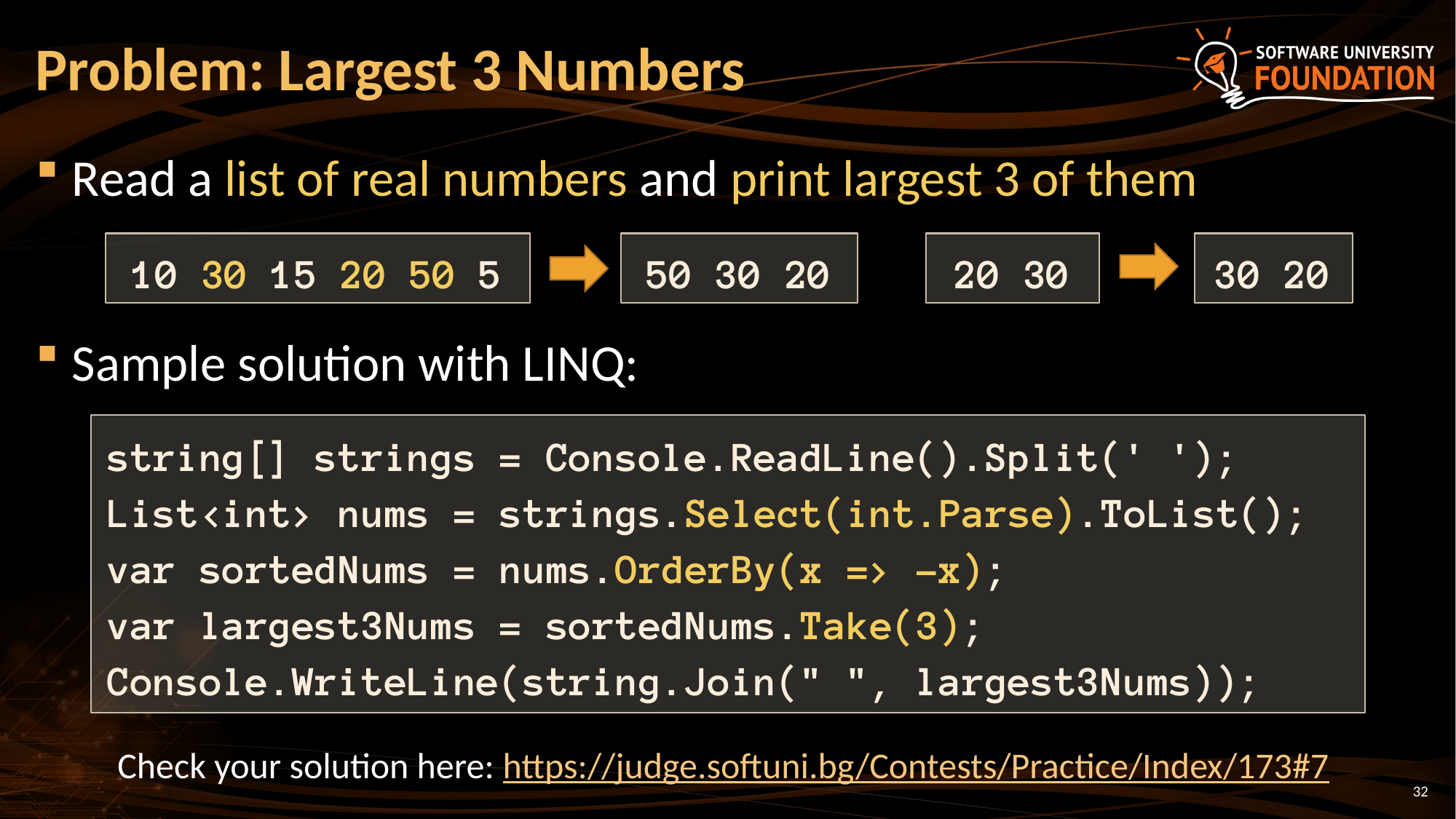

# Problem: Largest 3 Numbers
Read a list of real numbers and print largest 3 of them

Sample solution with LINQ:

50 30 20
30 20
10 30 15 20 50 5
20 30

string[] strings = Console.ReadLine().Split(' ');
List<int> nums = strings.Select(int.Parse).ToList();
var sortedNums = nums.OrderBy(x => -x);
var largest3Nums = sortedNums.Take(3);
Console.WriteLine(string.Join(" ", largest3Nums));
Check your solution here: https://judge.softuni.bg/Contests/Practice/Index/173#7
32